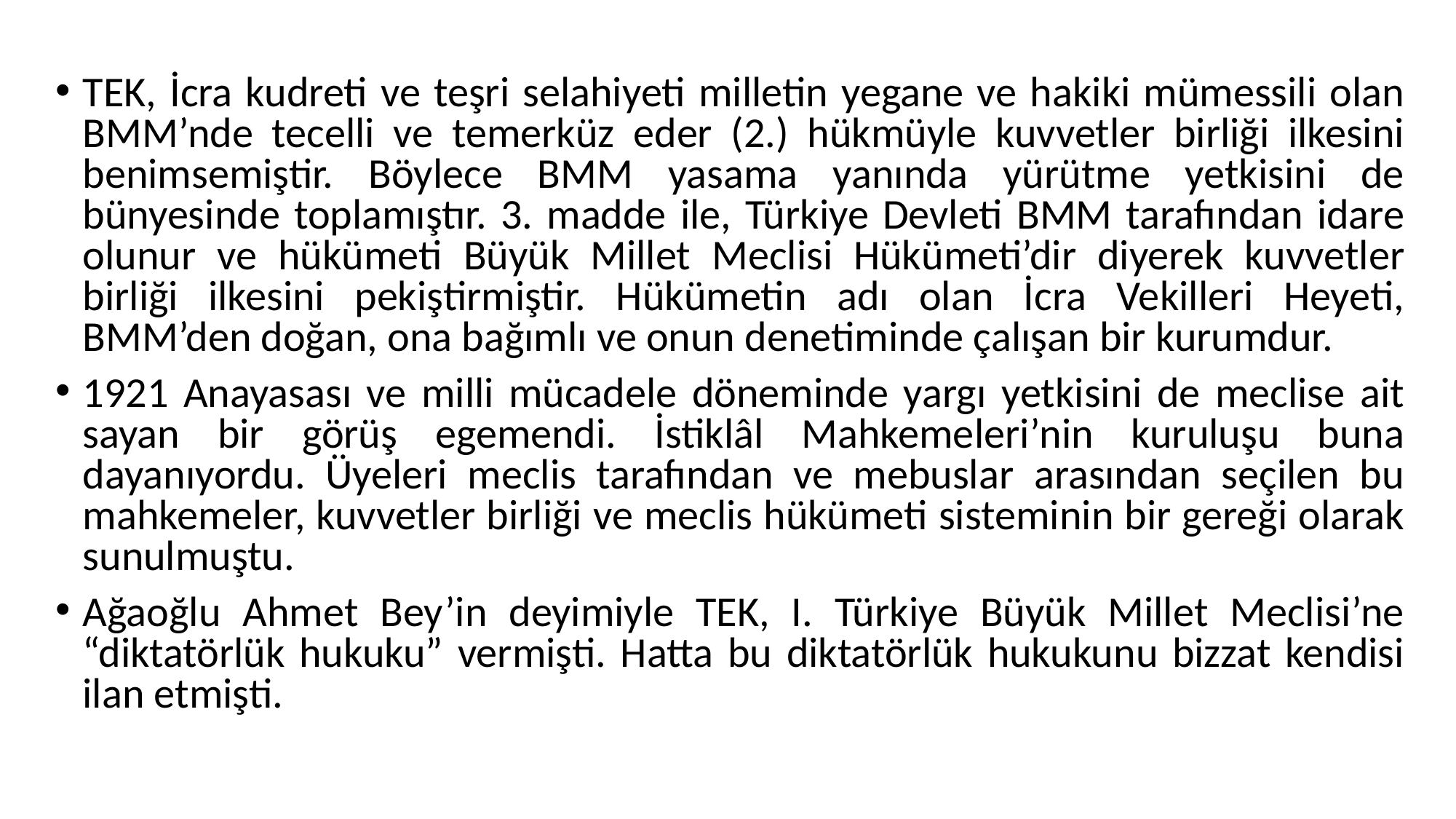

TEK, İcra kudreti ve teşri selahiyeti milletin yegane ve hakiki mümessili olan BMM’nde tecelli ve temerküz eder (2.) hükmüyle kuvvetler birliği ilkesini benimsemiştir. Böylece BMM yasama yanında yürütme yetkisini de bünyesinde toplamıştır. 3. madde ile, Türkiye Devleti BMM tarafından idare olunur ve hükümeti Büyük Millet Meclisi Hükümeti’dir diyerek kuvvetler birliği ilkesini pekiştirmiştir. Hükümetin adı olan İcra Vekilleri Heyeti, BMM’den doğan, ona bağımlı ve onun denetiminde çalışan bir kurumdur.
1921 Anayasası ve milli mücadele döneminde yargı yetkisini de meclise ait sayan bir görüş egemendi. İstiklâl Mahkemeleri’nin kuruluşu buna dayanıyordu. Üyeleri meclis tarafından ve mebuslar arasından seçilen bu mahkemeler, kuvvetler birliği ve meclis hükümeti sisteminin bir gereği olarak sunulmuştu.
Ağaoğlu Ahmet Bey’in deyimiyle TEK, I. Türkiye Büyük Millet Meclisi’ne “diktatörlük hukuku” vermişti. Hatta bu diktatörlük hukukunu bizzat kendisi ilan etmişti.